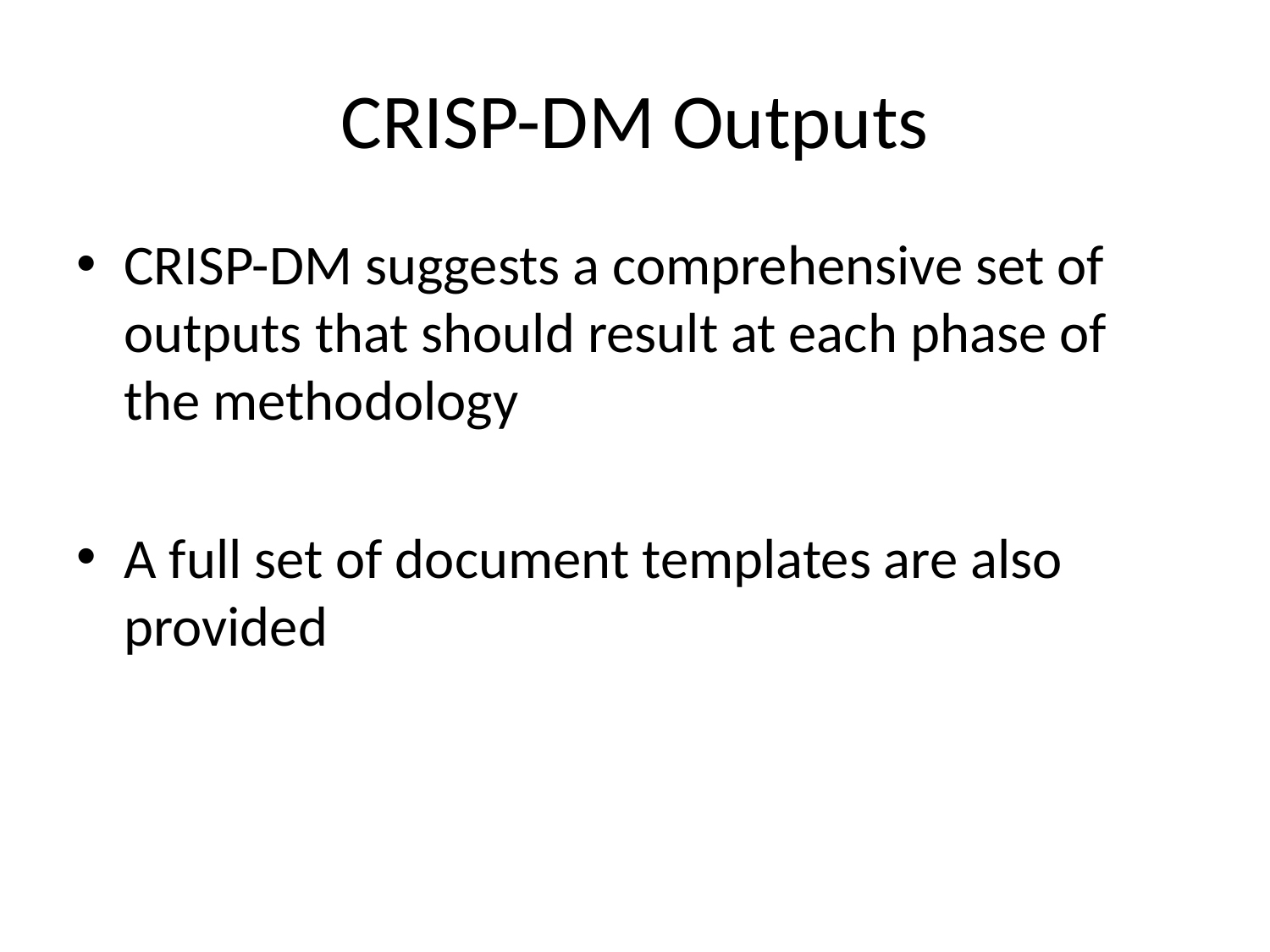

# CRISP-DM Outputs
CRISP-DM suggests a comprehensive set of outputs that should result at each phase of the methodology

A full set of document templates are also provided